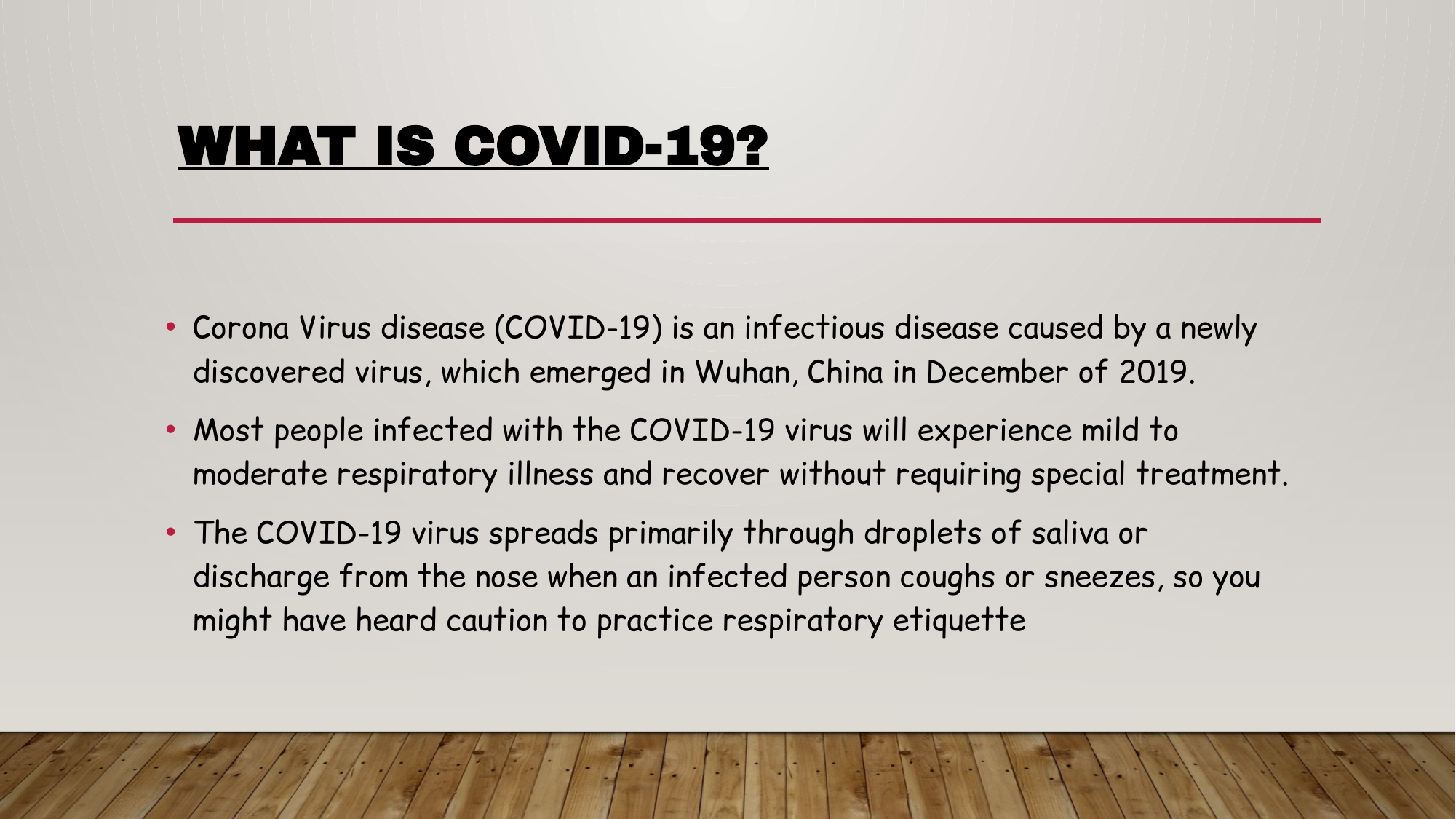

# What is COVID-19?
Corona Virus disease (COVID-19) is an infectious disease caused by a newly discovered virus, which emerged in Wuhan, China in December of 2019.
Most people infected with the COVID-19 virus will experience mild to moderate respiratory illness and recover without requiring special treatment.
The COVID-19 virus spreads primarily through droplets of saliva or discharge from the nose when an infected person coughs or sneezes, so you might have heard caution to practice respiratory etiquette